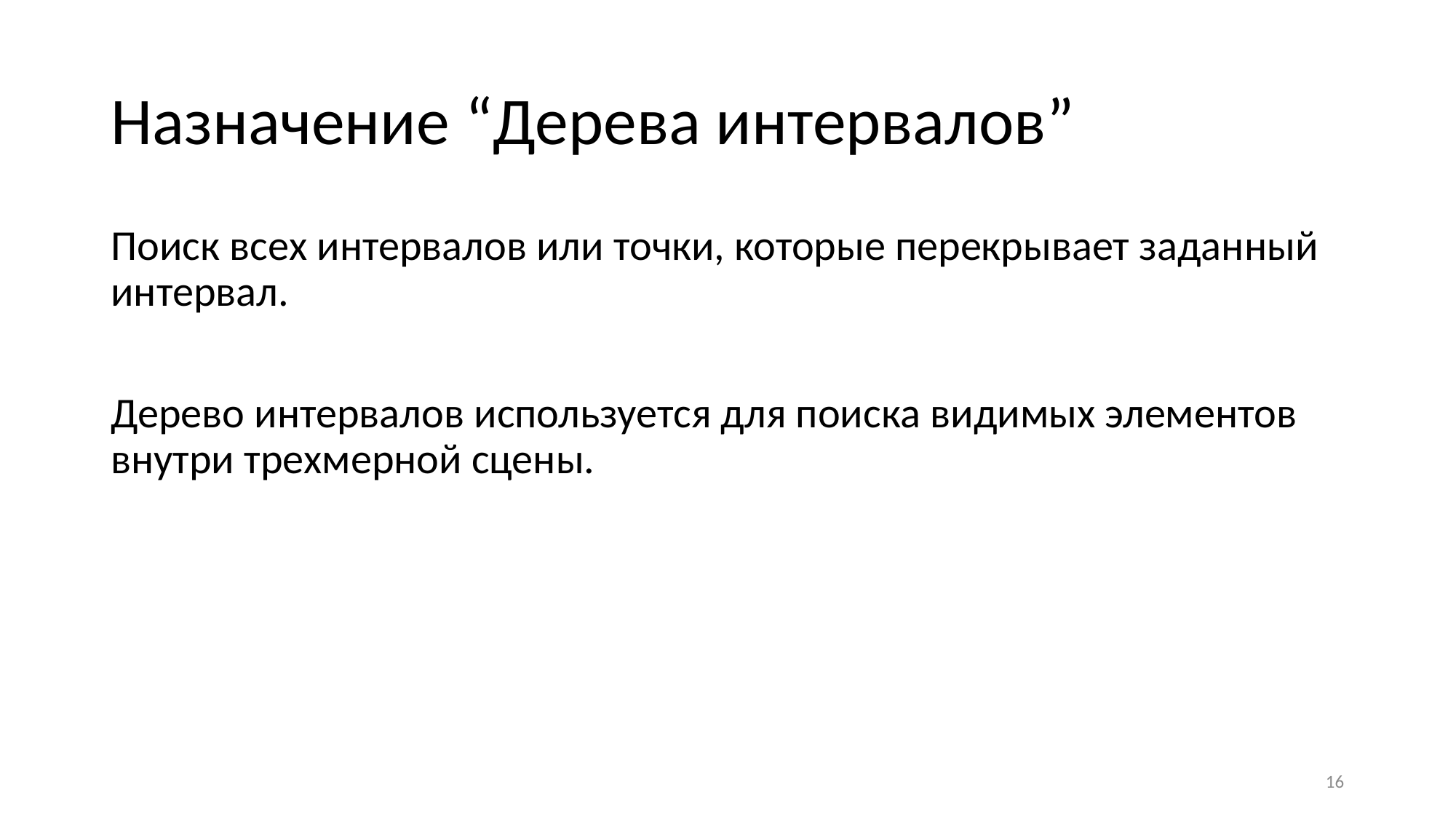

# Назначение “Дерева интервалов”
Поиск всех интервалов или точки, которые перекрывает заданный интервал.

Дерево интервалов используется для поиска видимых элементов внутри трехмерной сцены.

16